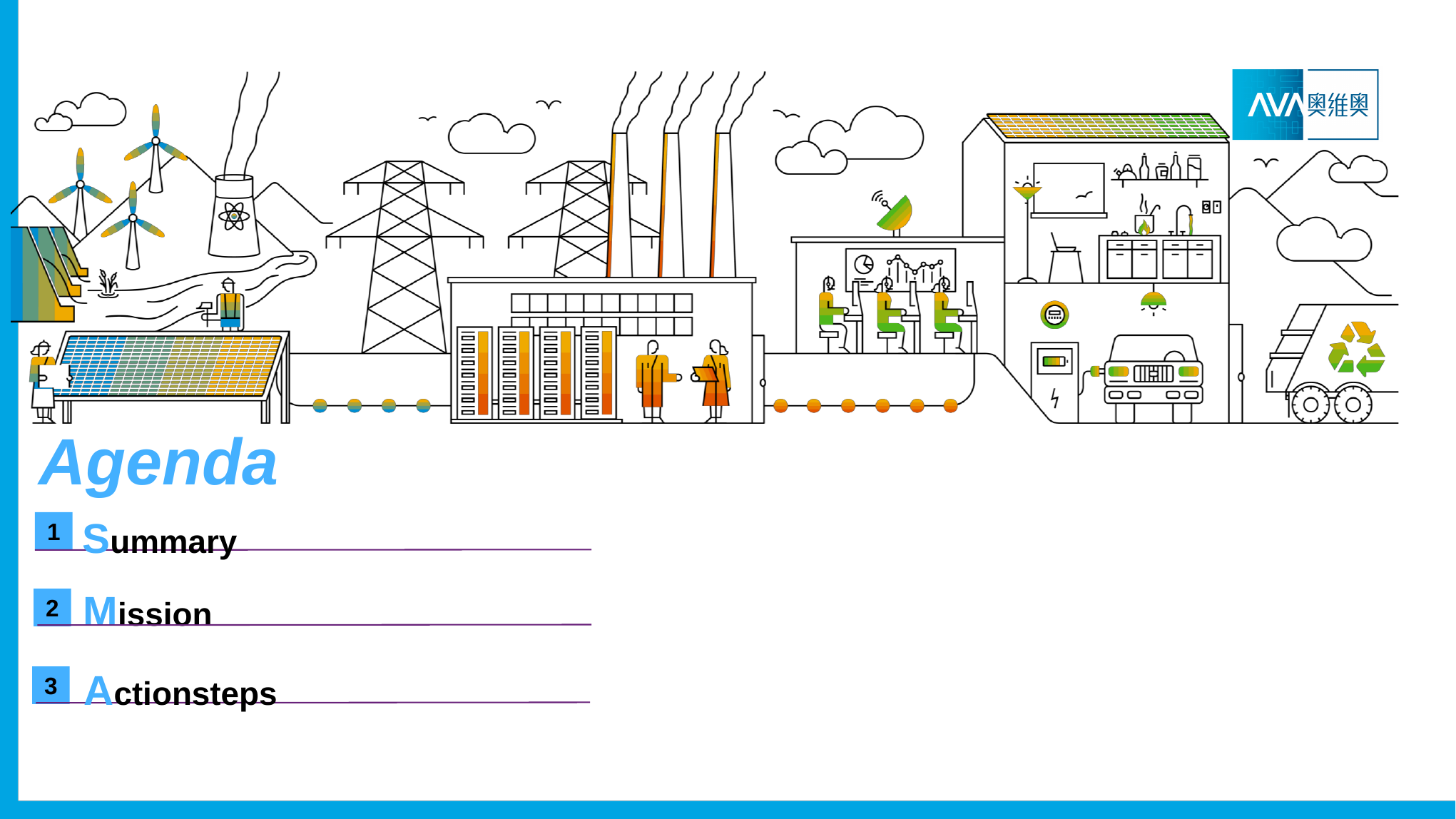

Agenda
Summary
1

Mission
2

Actionsteps
3